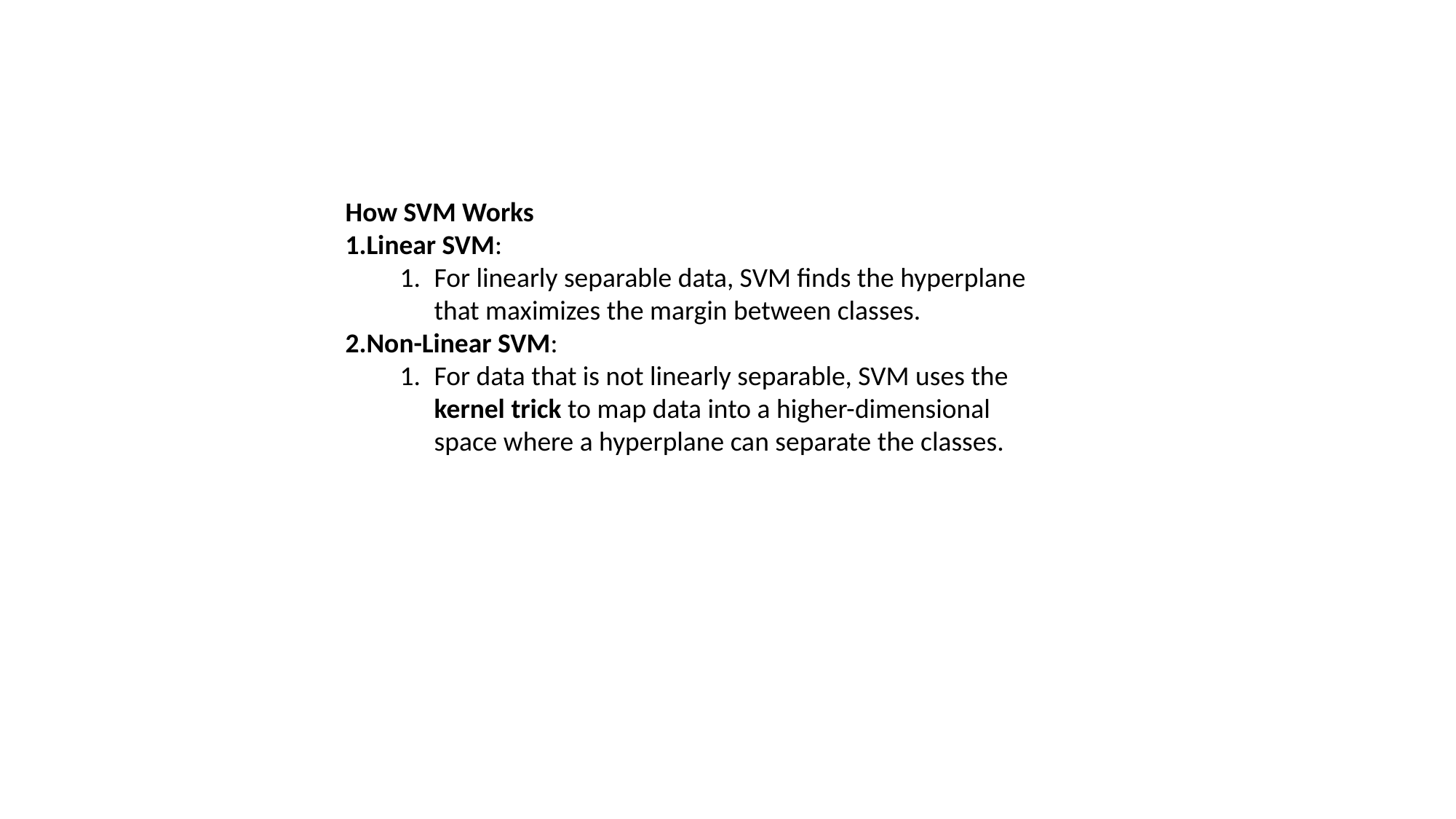

How SVM Works
Linear SVM:
For linearly separable data, SVM finds the hyperplane that maximizes the margin between classes.
Non-Linear SVM:
For data that is not linearly separable, SVM uses the kernel trick to map data into a higher-dimensional space where a hyperplane can separate the classes.